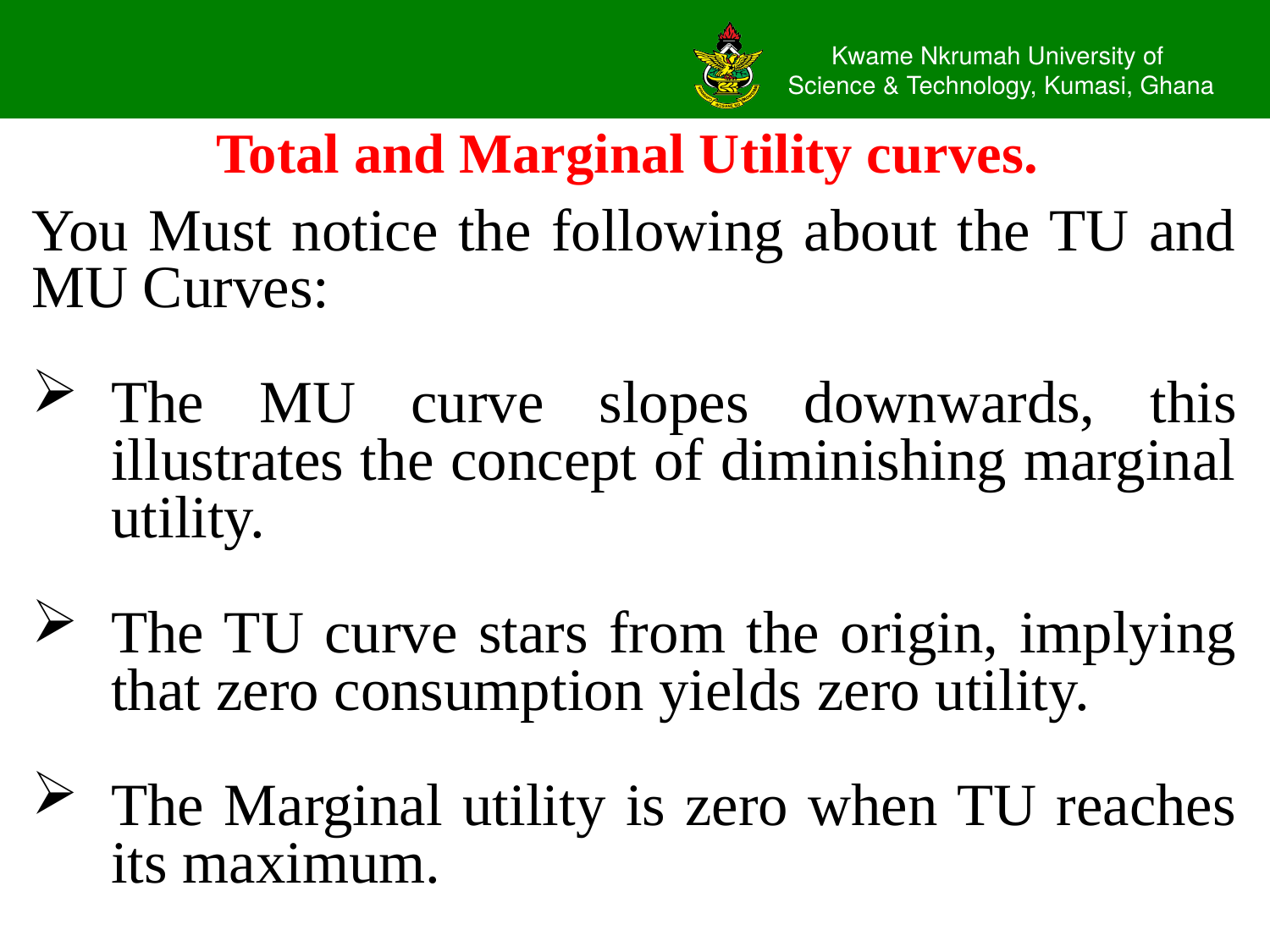

# Total and Marginal Utility curves.
You Must notice the following about the TU and MU Curves:

The MU curve slopes downwards, this illustrates the concept of diminishing marginal utility.

The TU curve stars from the origin, implying that zero consumption yields zero utility.

The Marginal utility is zero when TU reaches its maximum.